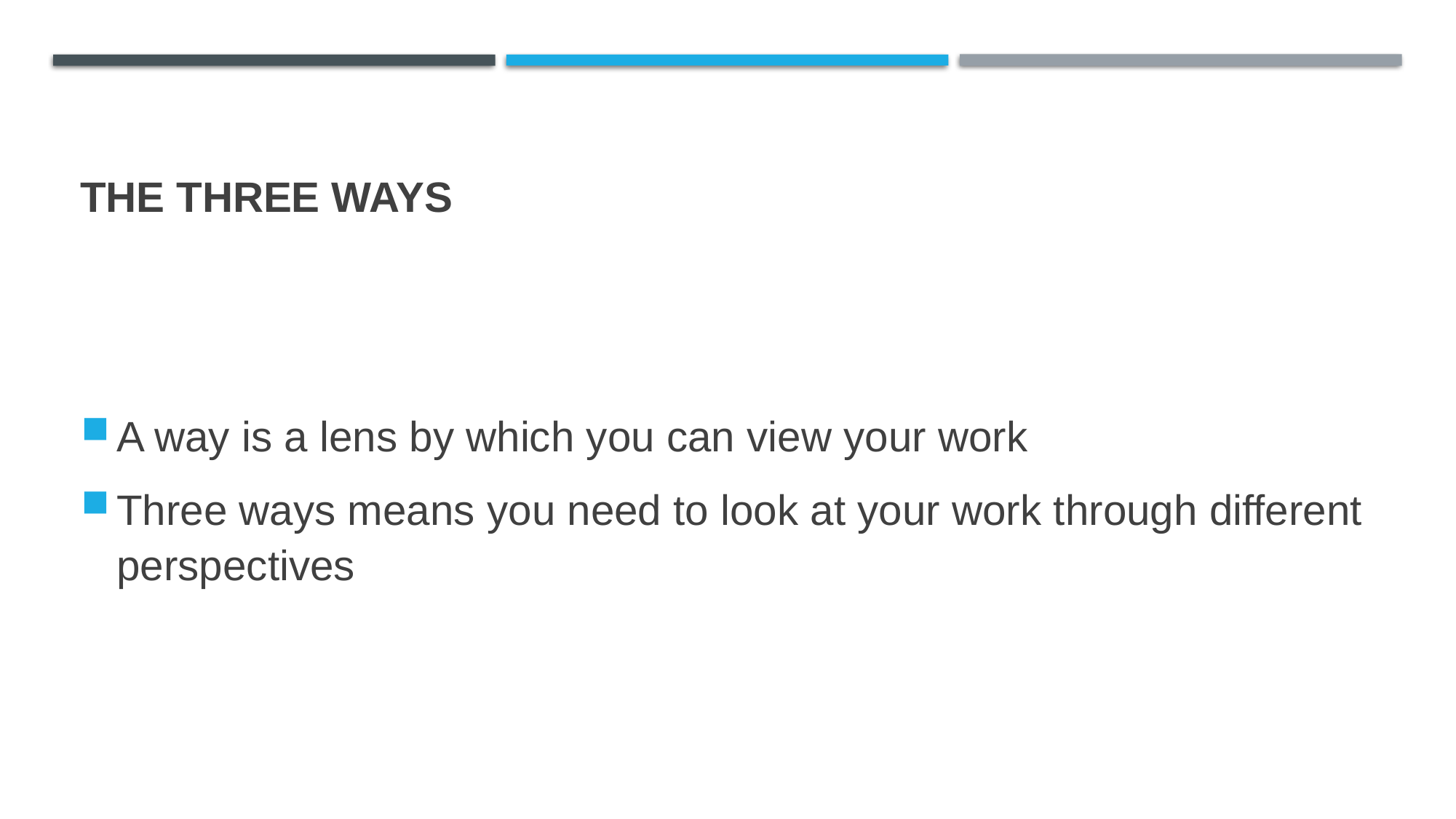

# The three ways
A way is a lens by which you can view your work
Three ways means you need to look at your work through different perspectives